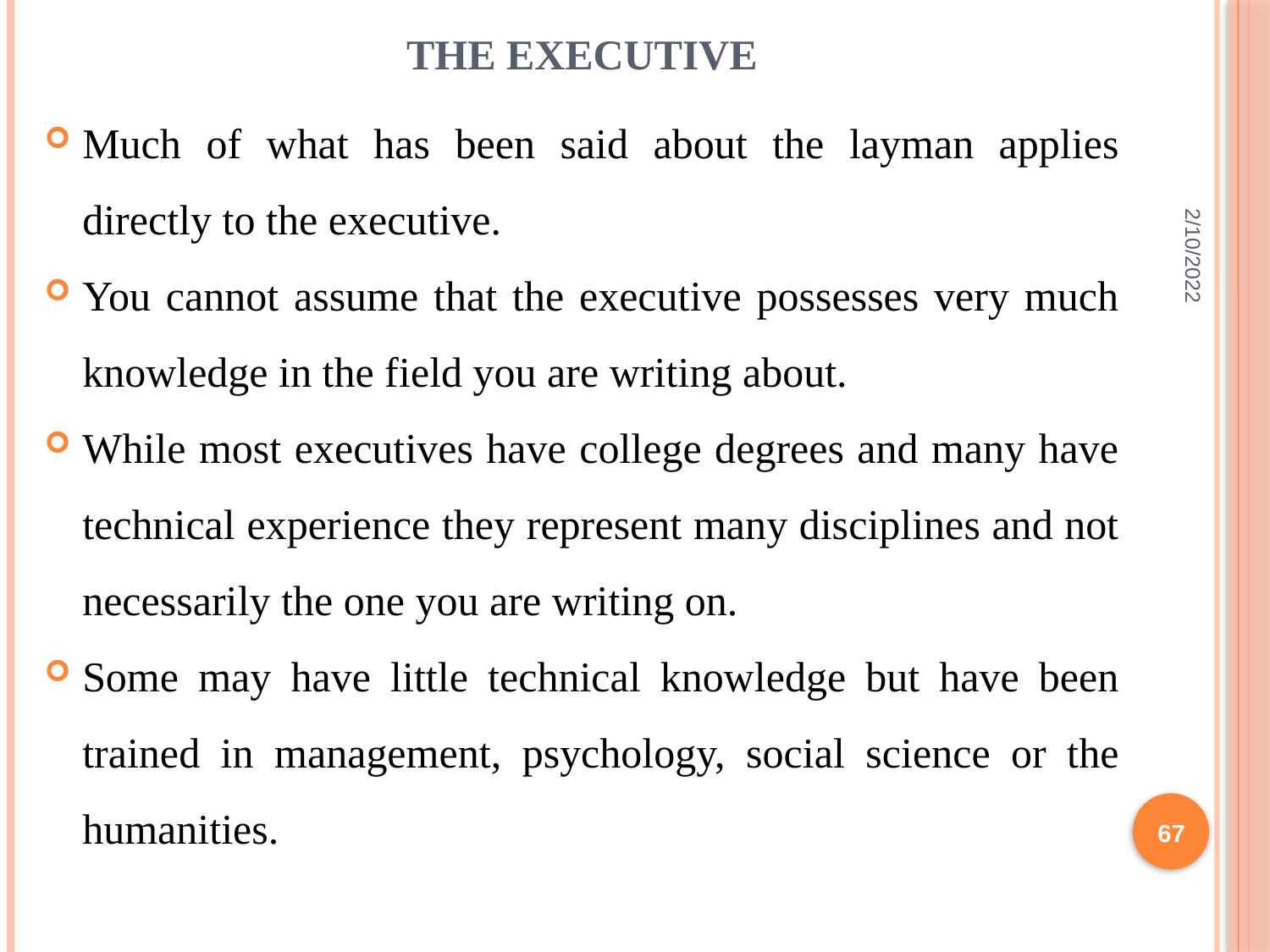

# The Executive
Much of what has been said about the layman applies directly to the executive.
You cannot assume that the executive possesses very much knowledge in the field you are writing about.
While most executives have college degrees and many have technical experience they represent many disciplines and not necessarily the one you are writing on.
Some may have little technical knowledge but have been trained in management, psychology, social science or the humanities.

2/10/2022
67